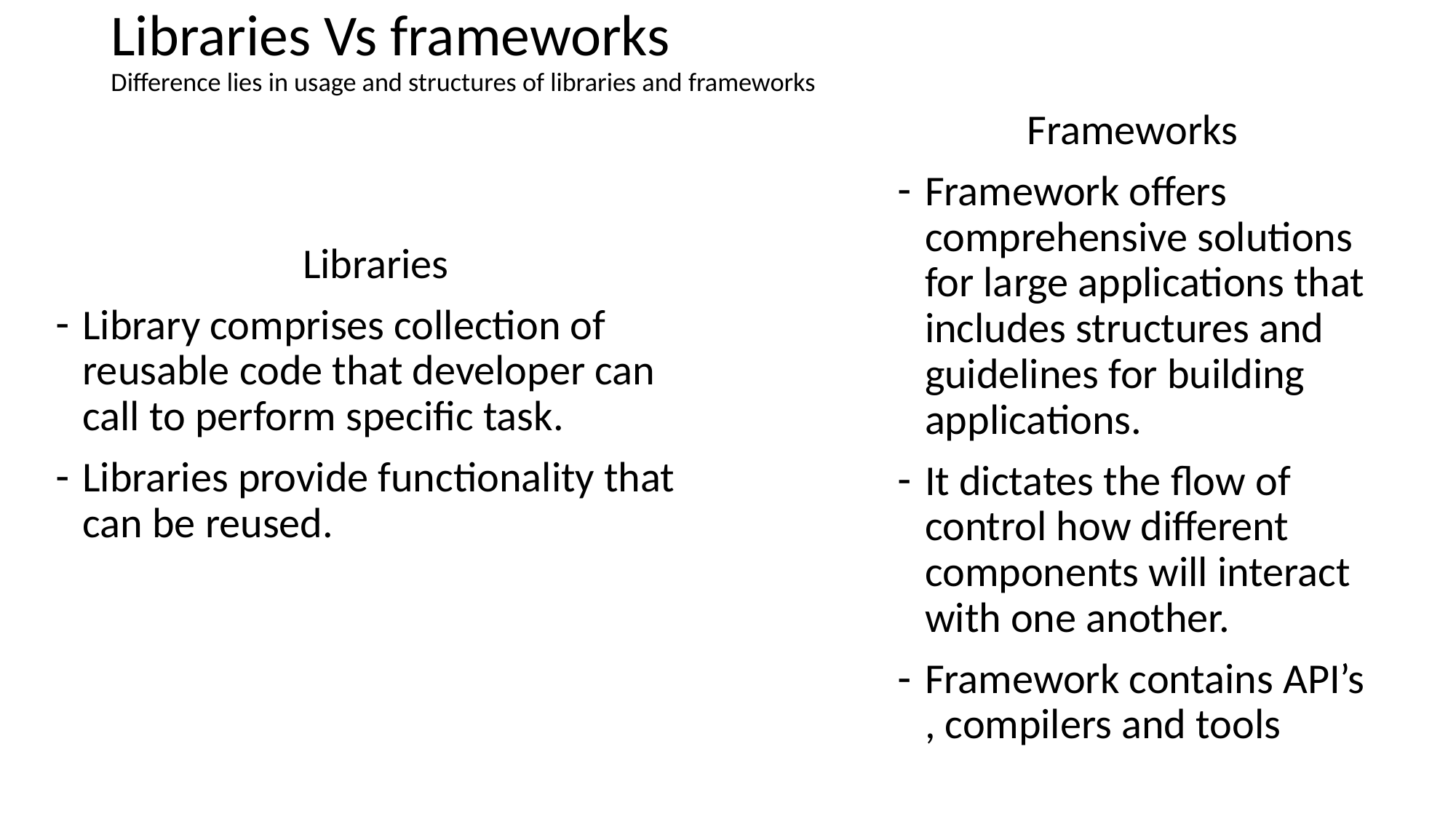

# Libraries Vs frameworks Difference lies in usage and structures of libraries and frameworks
Frameworks
Framework offers comprehensive solutions for large applications that includes structures and guidelines for building applications.
It dictates the flow of control how different components will interact with one another.
Framework contains API’s , compilers and tools

Libraries
Library comprises collection of reusable code that developer can call to perform specific task.
Libraries provide functionality that can be reused.